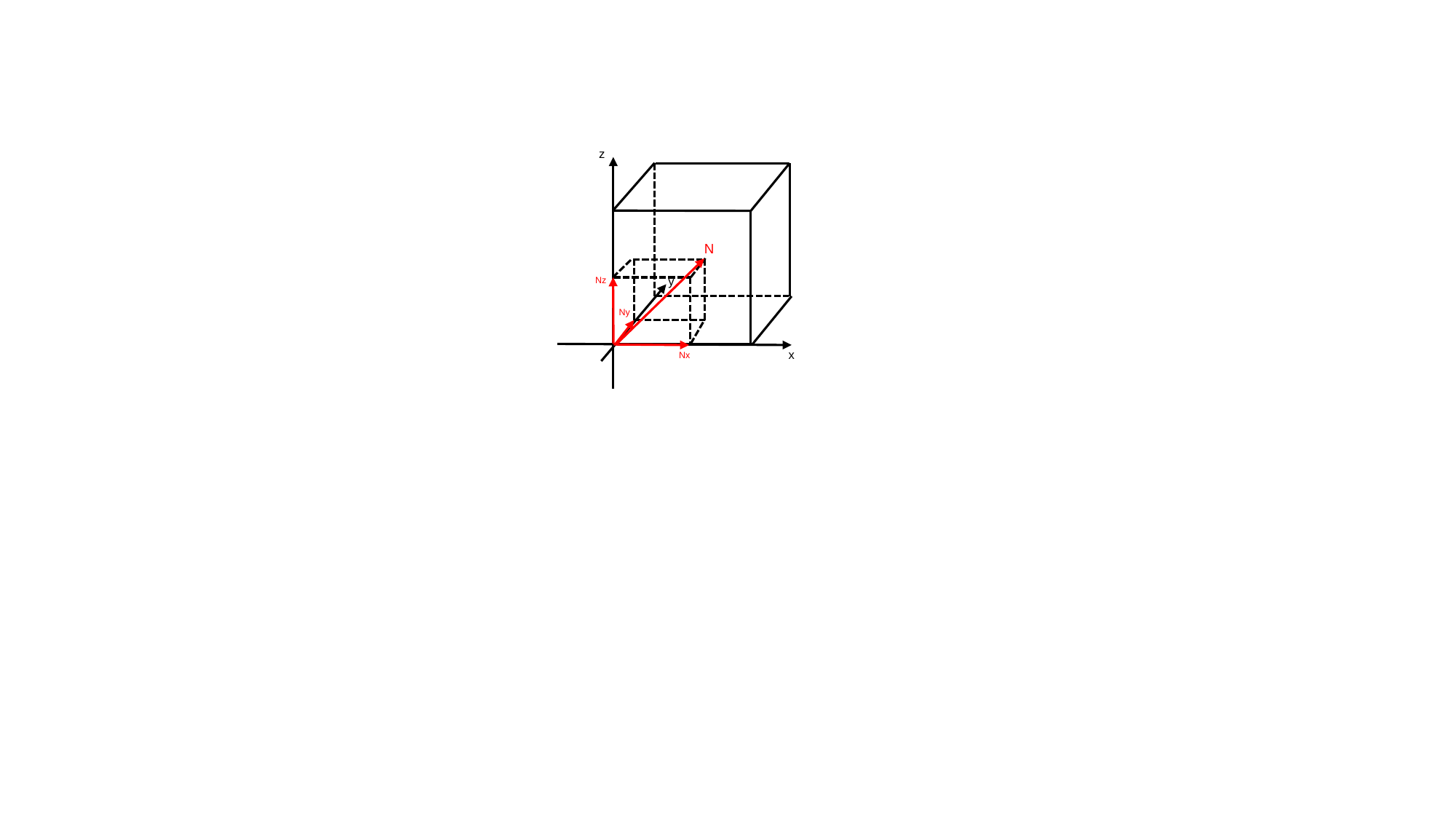

z
N
y
Nz
Ny
x
Nx